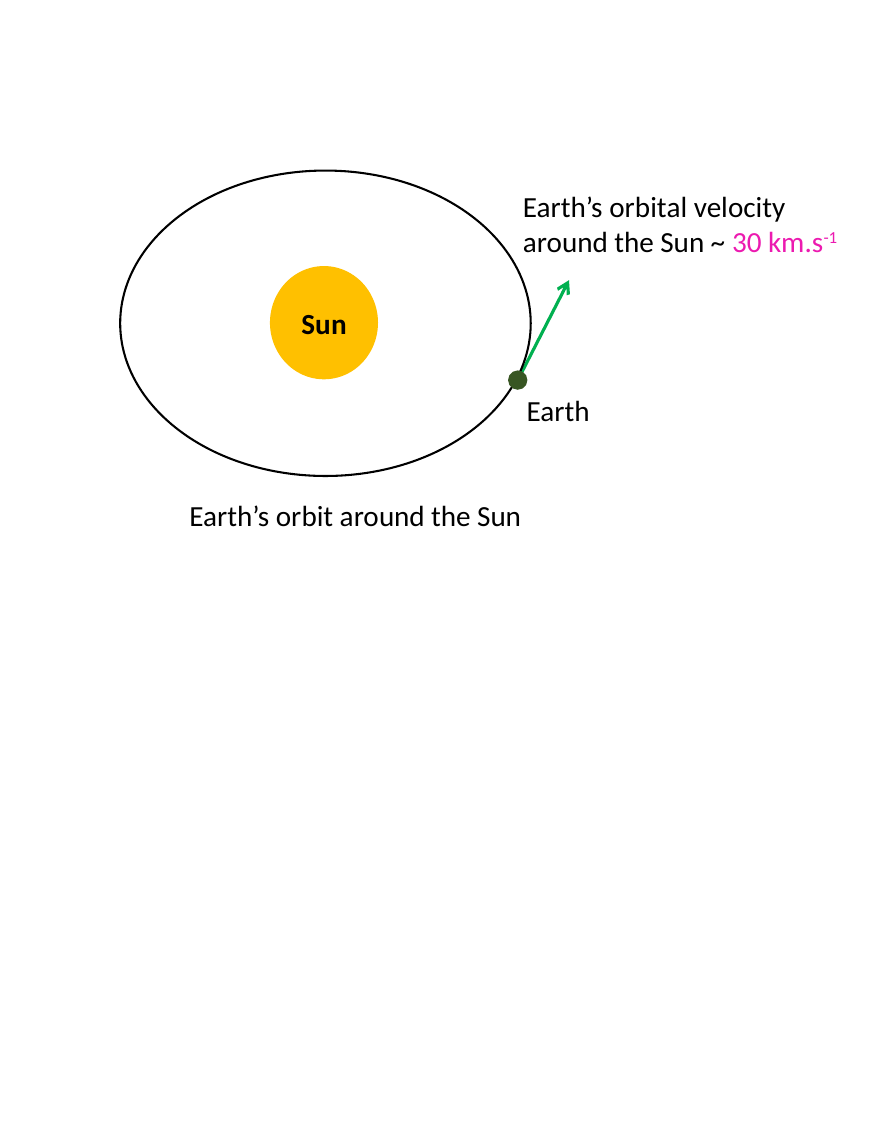

Earth’s orbital velocity around the Sun ~ 30 km.s-1
Sun

Earth
Earth’s orbit around the Sun